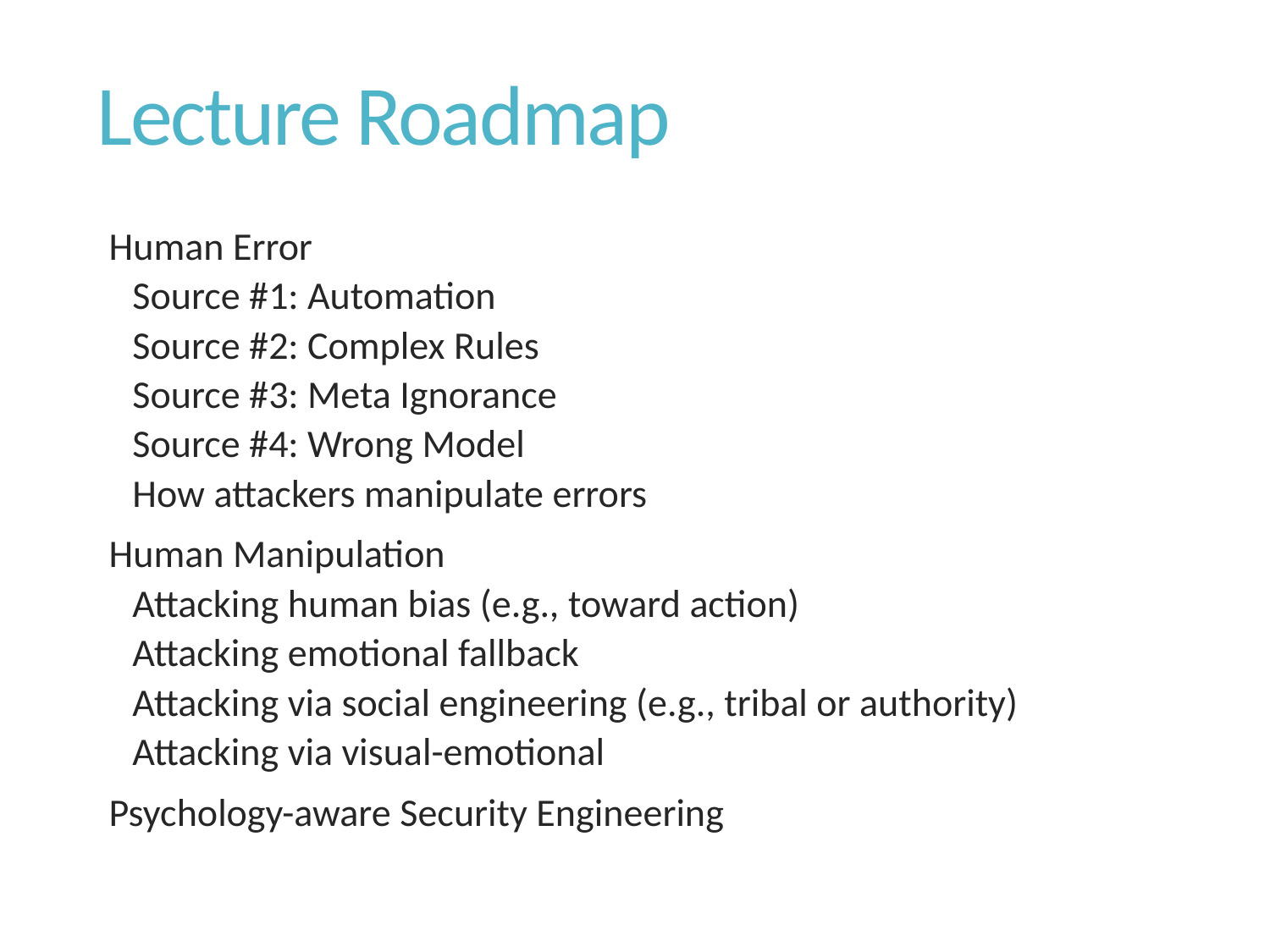

# Lecture Roadmap
Human Error
Source #1: Automation
Source #2: Complex Rules
Source #3: Meta Ignorance
Source #4: Wrong Model
How attackers manipulate errors
Human Manipulation
Attacking human bias (e.g., toward action)
Attacking emotional fallback
Attacking via social engineering (e.g., tribal or authority)
Attacking via visual-emotional
Psychology-aware Security Engineering